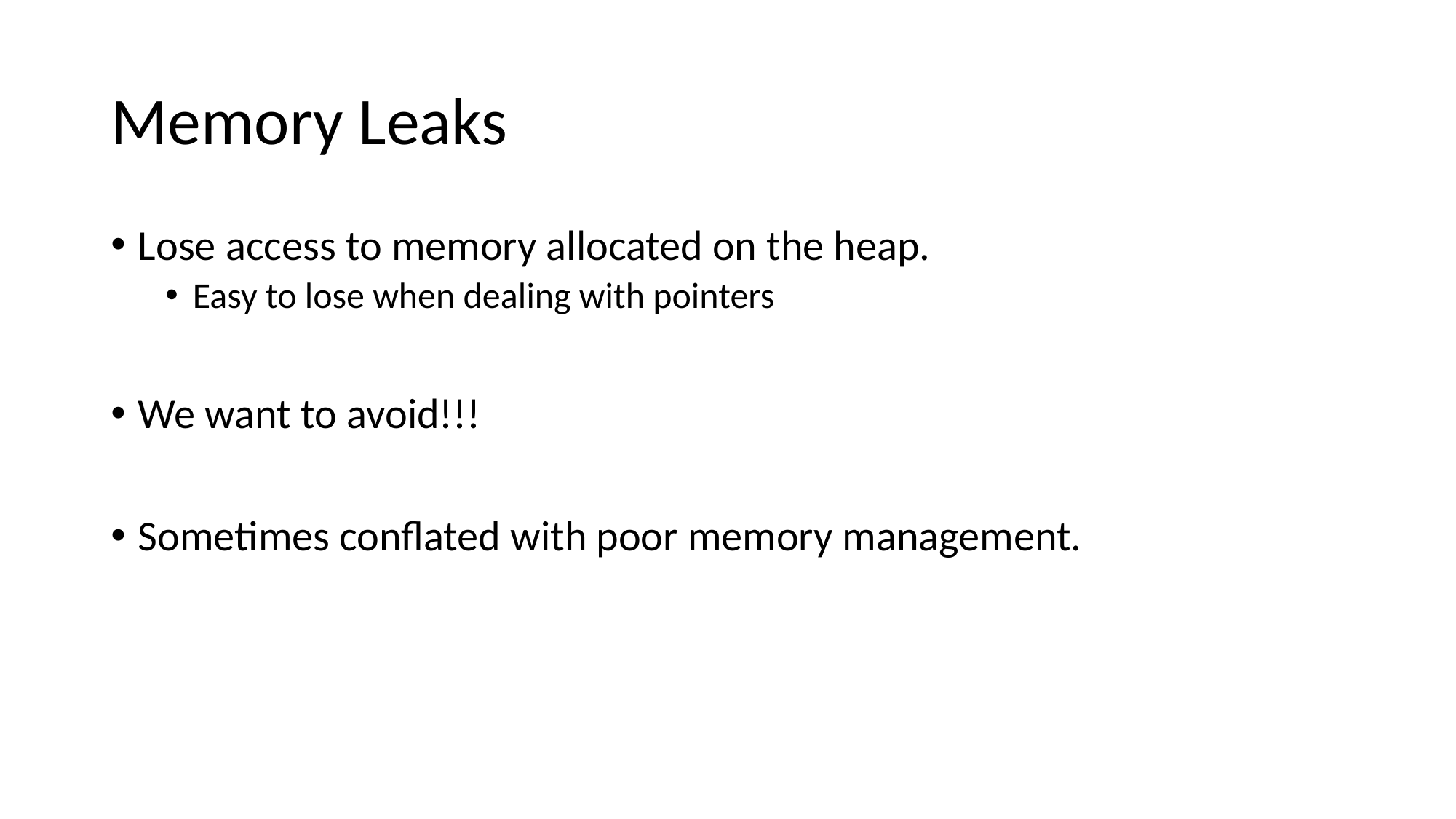

# Memory Leaks
Lose access to memory allocated on the heap.
Easy to lose when dealing with pointers

We want to avoid!!!

Sometimes conflated with poor memory management.